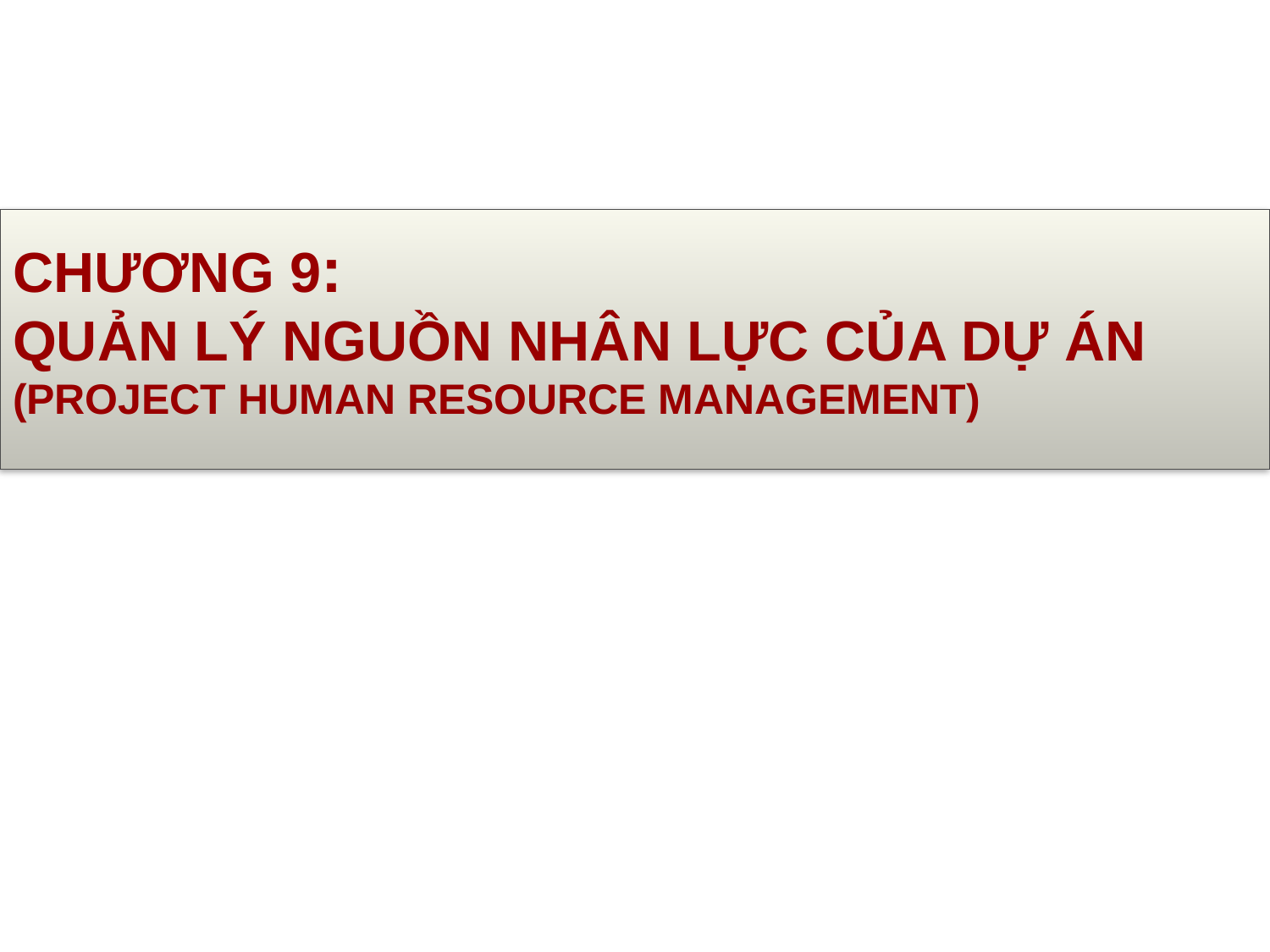

# CHƯƠNG 9: QUẢN LÝ NGUỒN NHÂN LỰC CỦA DỰ ÁN (Project Human Resource Management)